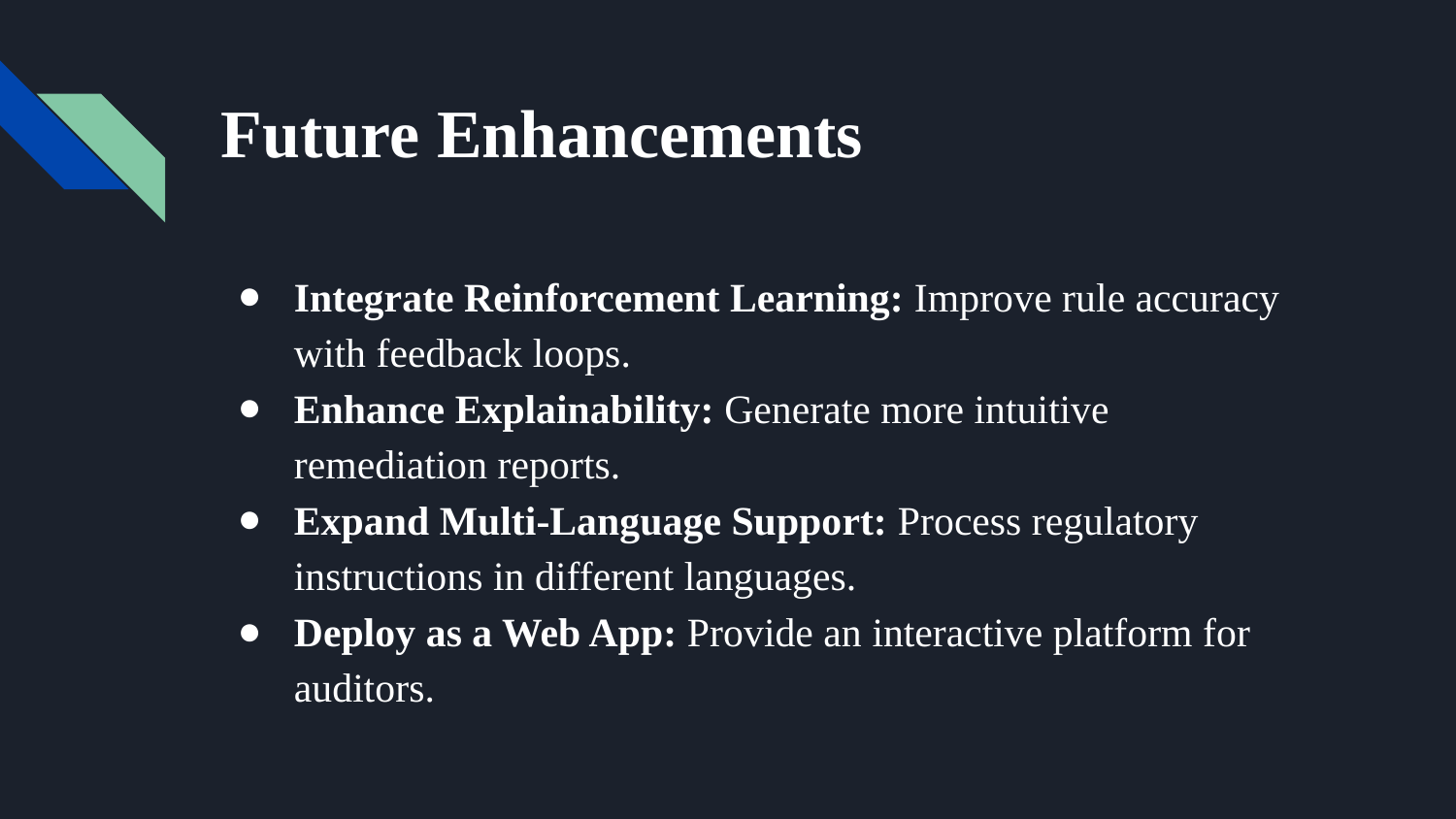

# Future Enhancements

Integrate Reinforcement Learning: Improve rule accuracy with feedback loops.
Enhance Explainability: Generate more intuitive remediation reports.
Expand Multi-Language Support: Process regulatory instructions in different languages.
Deploy as a Web App: Provide an interactive platform for auditors.